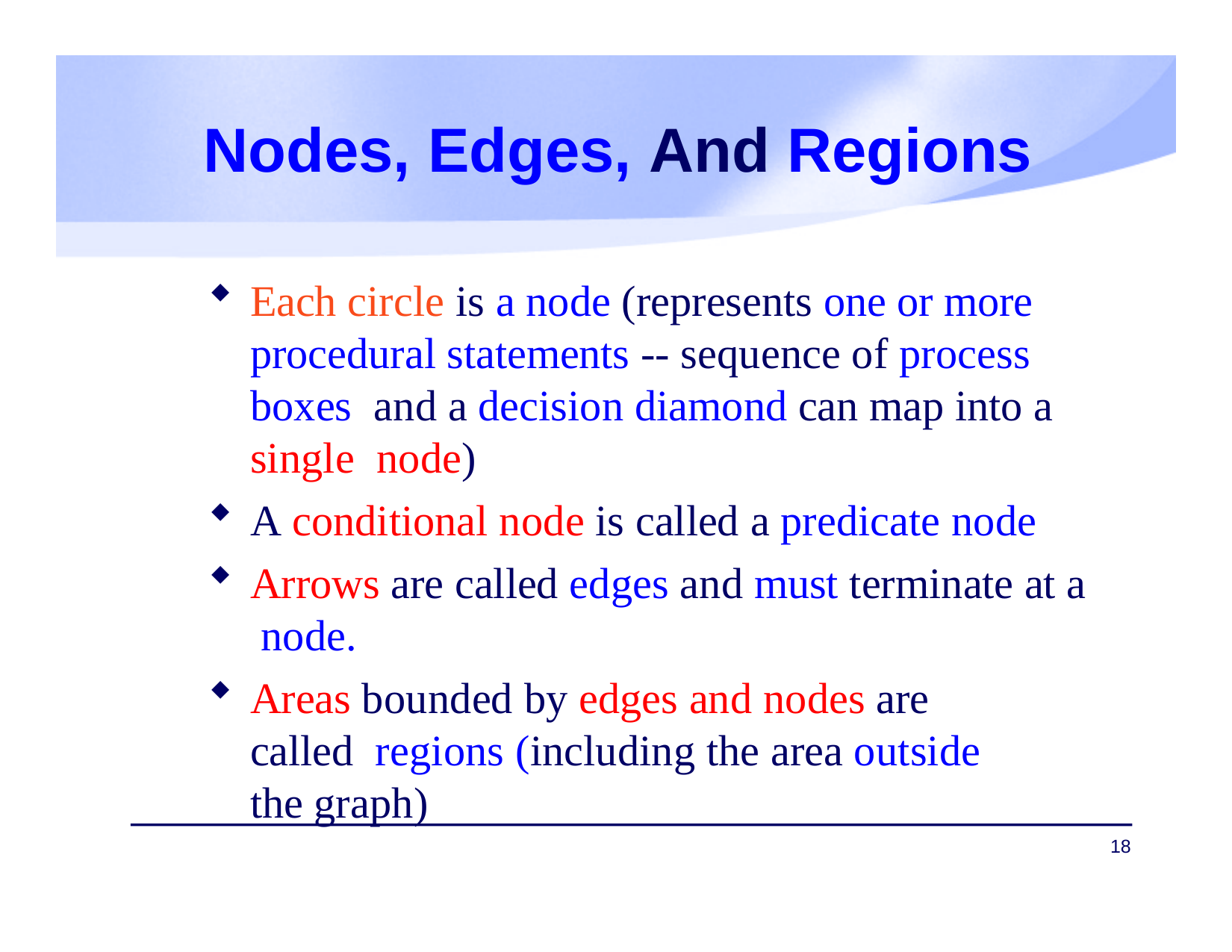

# Nodes, Edges, And Regions
Each circle is a node (represents one or more  procedural statements -- sequence of process boxes  and a decision diamond can map into a single  node)
A conditional node is called a predicate node
Arrows are called edges and must terminate at a  node.
Areas bounded by edges and nodes are called  regions (including the area outside the graph)
18